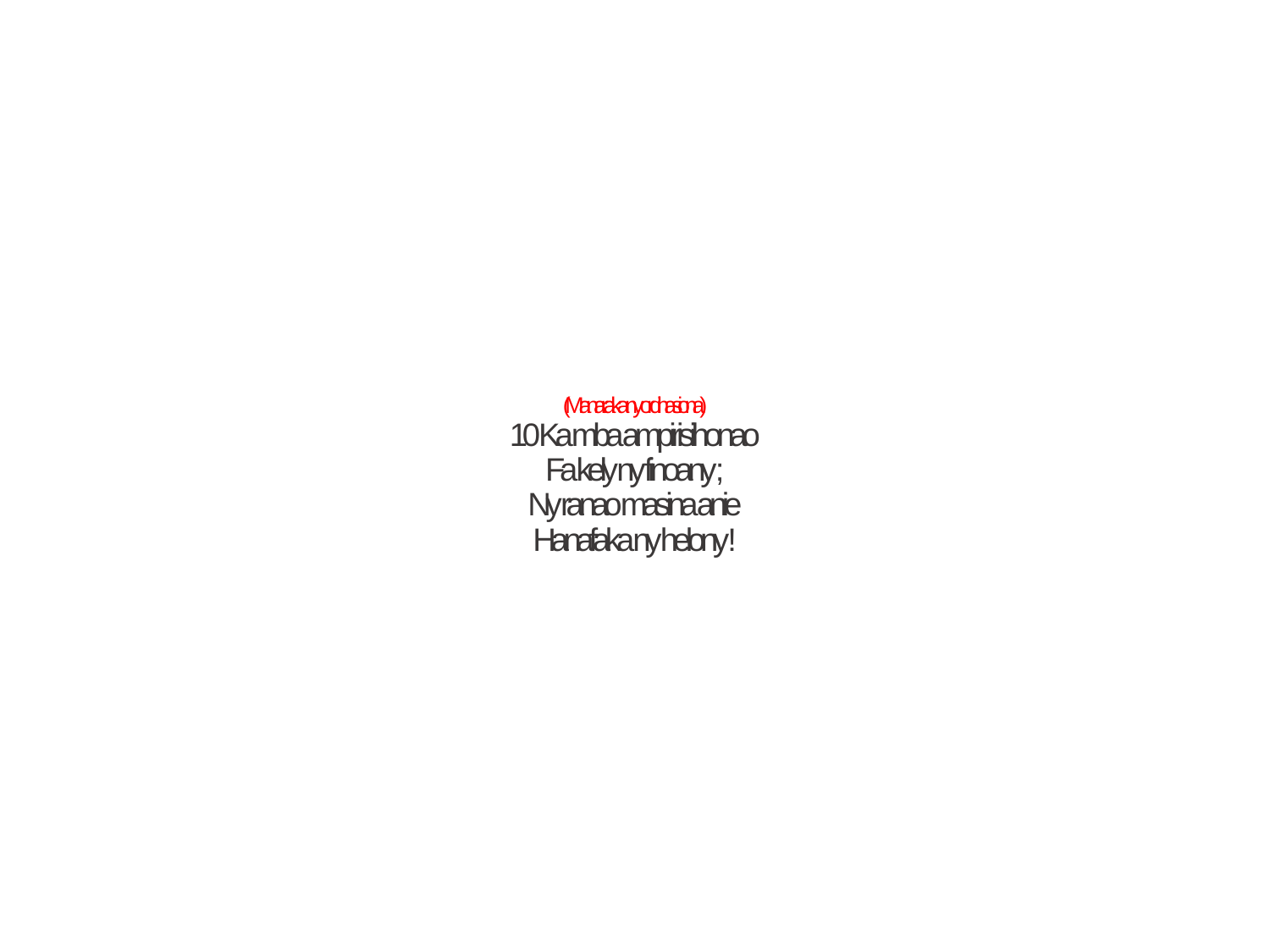

(Manaraka ny ordinasiona)
10 Ka mba ampirisihonao
Fa kely ny finoany ;
Ny ranao masina anie
Hanafaka ny helony !